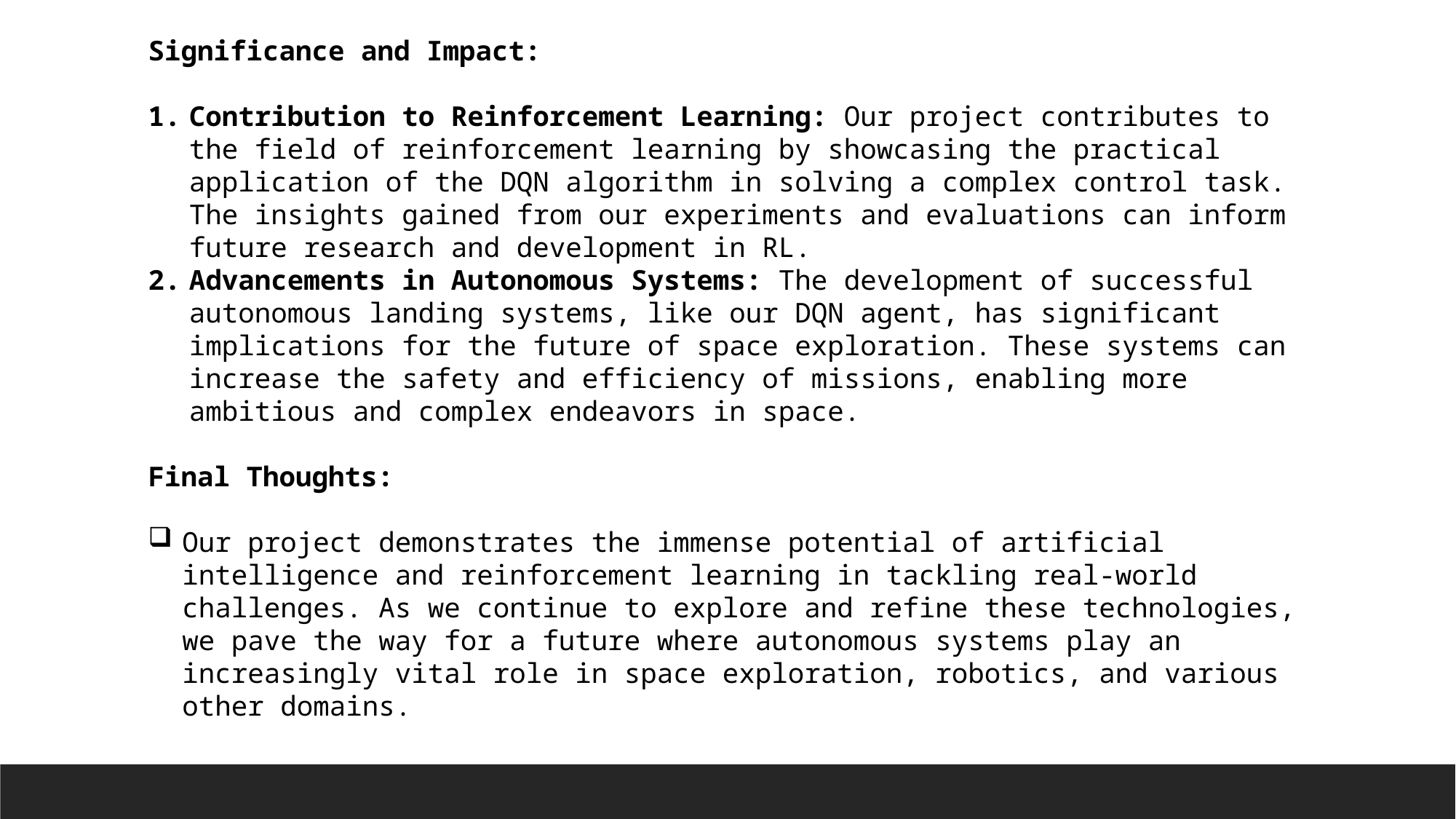

Significance and Impact:

Contribution to Reinforcement Learning: Our project contributes to the field of reinforcement learning by showcasing the practical application of the DQN algorithm in solving a complex control task. The insights gained from our experiments and evaluations can inform future research and development in RL.
Advancements in Autonomous Systems: The development of successful autonomous landing systems, like our DQN agent, has significant implications for the future of space exploration. These systems can increase the safety and efficiency of missions, enabling more ambitious and complex endeavors in space.

Final Thoughts:

Our project demonstrates the immense potential of artificial intelligence and reinforcement learning in tackling real-world challenges. As we continue to explore and refine these technologies, we pave the way for a future where autonomous systems play an increasingly vital role in space exploration, robotics, and various other domains.